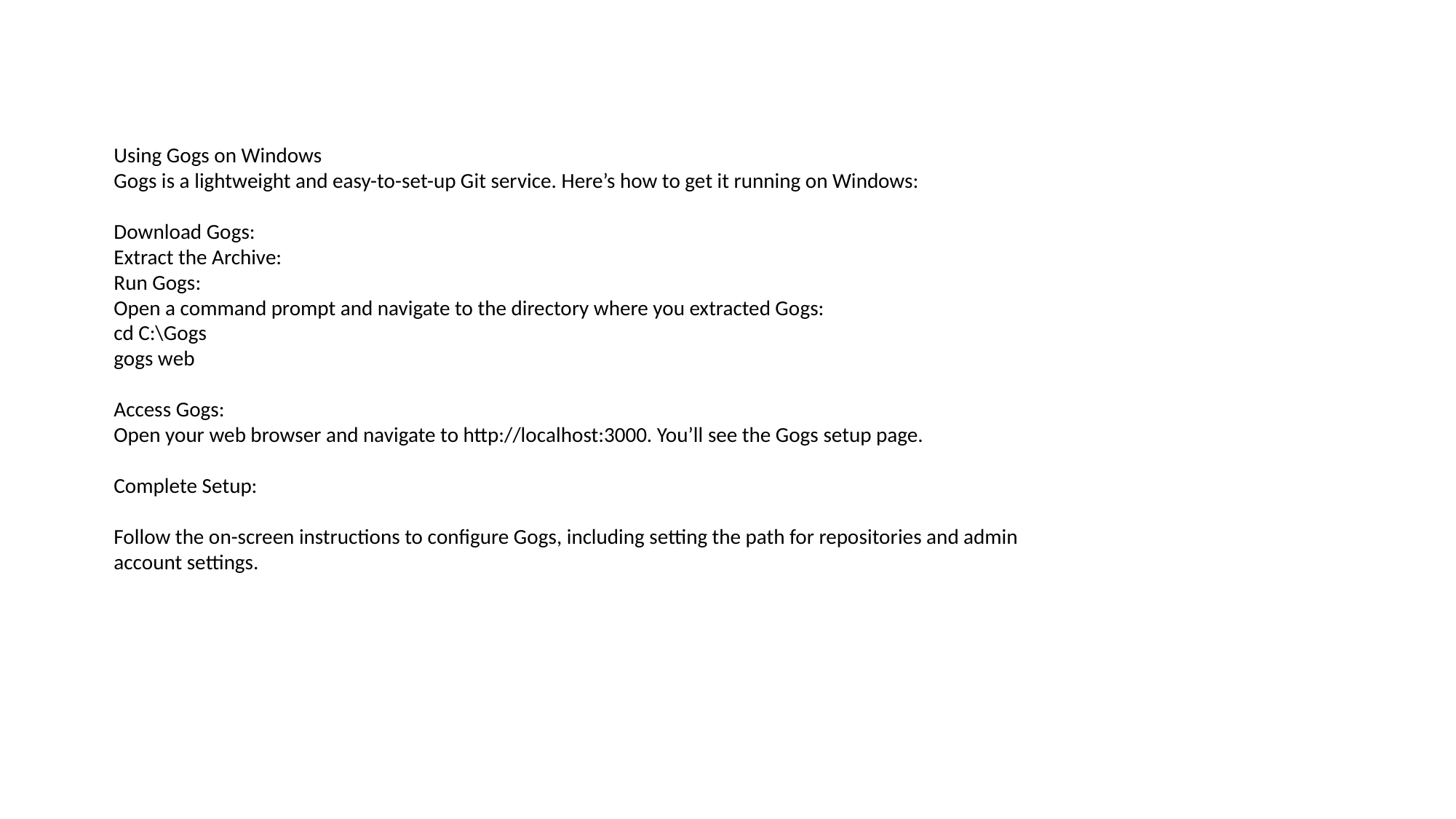

Using Gogs on Windows
Gogs is a lightweight and easy-to-set-up Git service. Here’s how to get it running on Windows:
Download Gogs:
Extract the Archive:
Run Gogs:
Open a command prompt and navigate to the directory where you extracted Gogs:
cd C:\Gogs
gogs web

Access Gogs:
Open your web browser and navigate to http://localhost:3000. You’ll see the Gogs setup page.

Complete Setup:

Follow the on-screen instructions to configure Gogs, including setting the path for repositories and admin account settings.